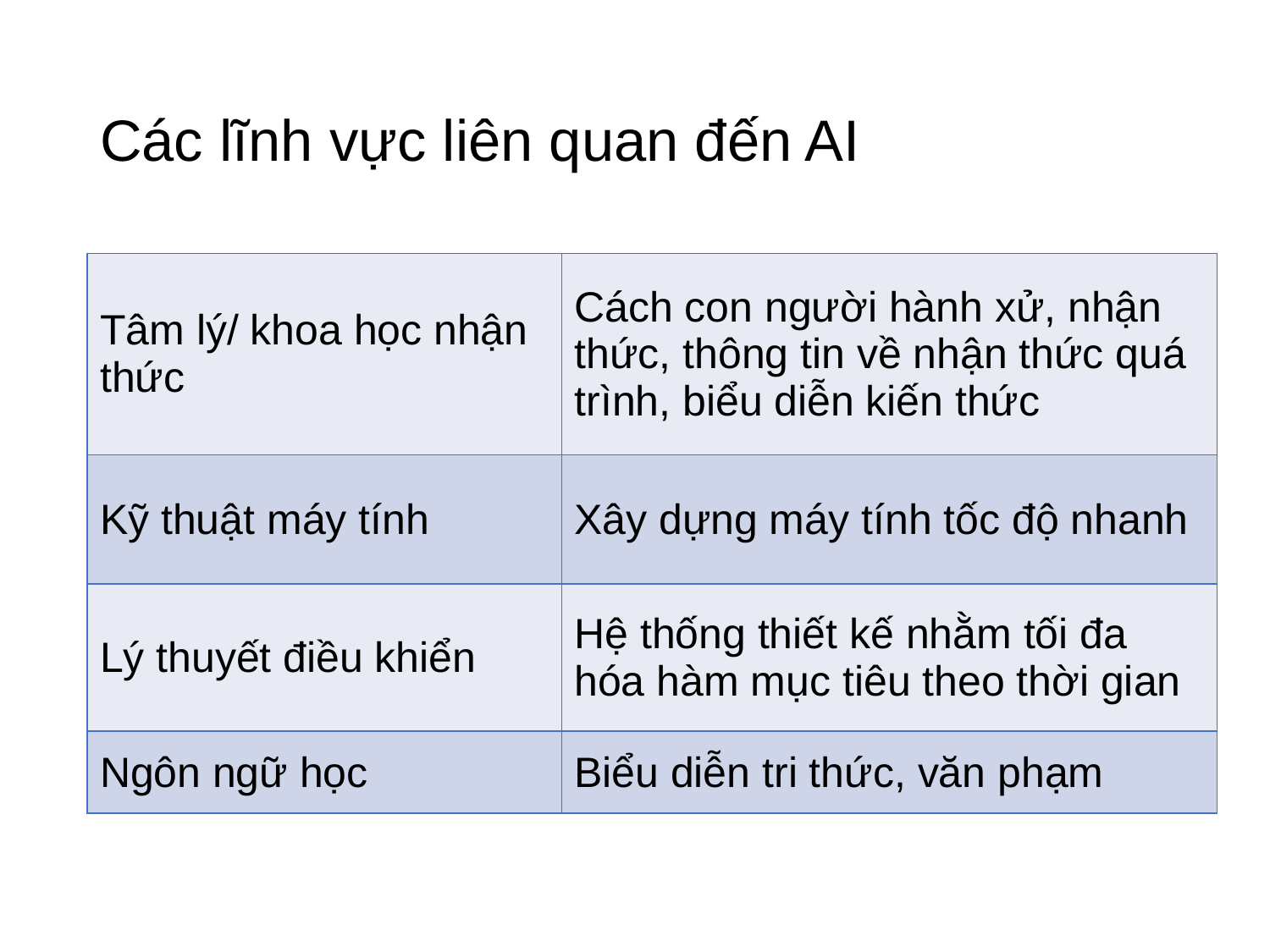

# Các lĩnh vực liên quan đến AI
| Tâm lý/ khoa học nhận thức | Cách con người hành xử, nhận thức, thông tin về nhận thức quá trình, biểu diễn kiến thức |
| --- | --- |
| Kỹ thuật máy tính | Xây dựng máy tính tốc độ nhanh |
| Lý thuyết điều khiển | Hệ thống thiết kế nhằm tối đa hóa hàm mục tiêu theo thời gian |
| Ngôn ngữ học | Biểu diễn tri thức, văn phạm |
12